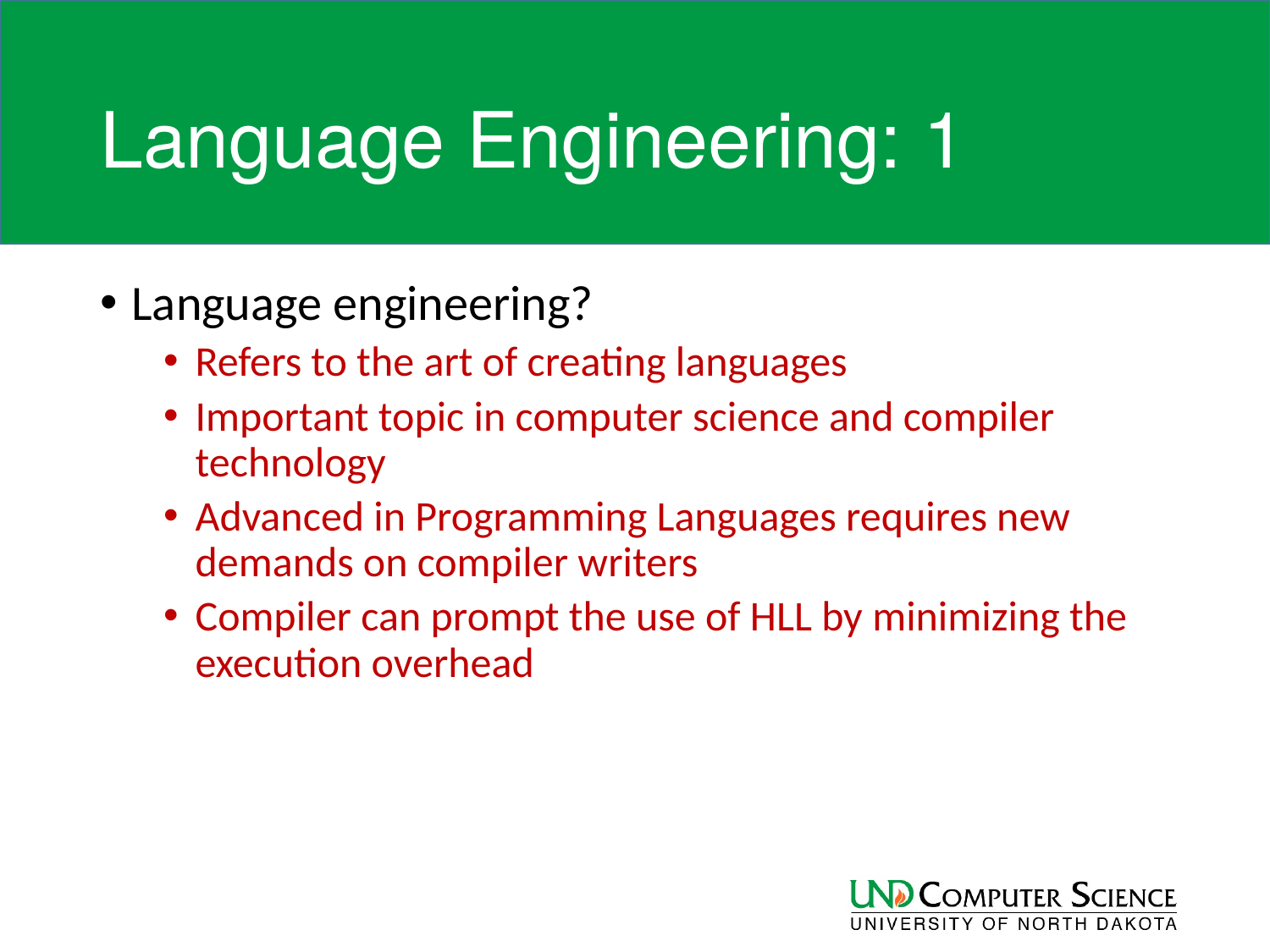

# Language Engineering: 1
Language engineering?
Refers to the art of creating languages
Important topic in computer science and compiler technology
Advanced in Programming Languages requires new demands on compiler writers
Compiler can prompt the use of HLL by minimizing the execution overhead